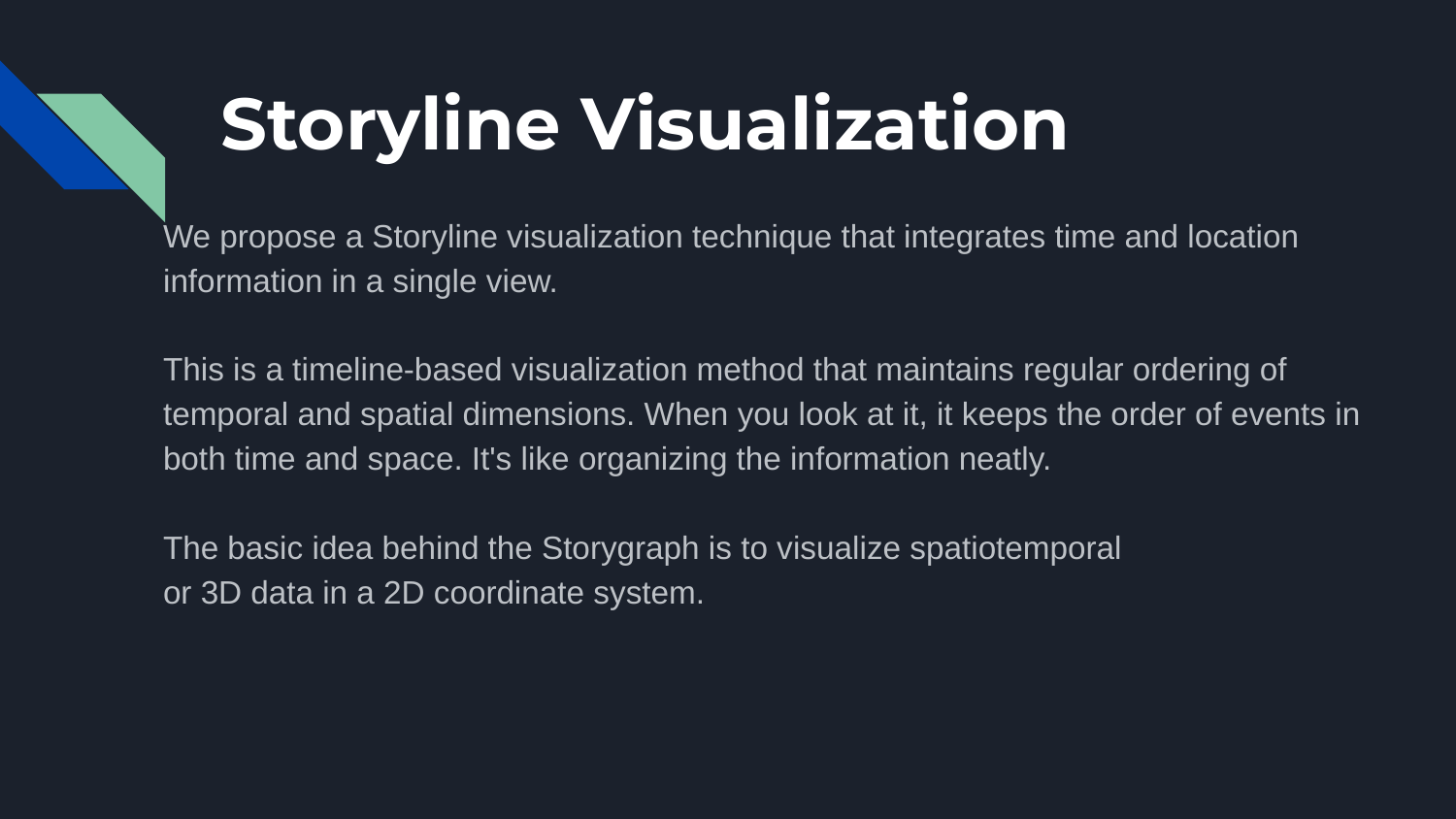

# Storyline Visualization
We propose a Storyline visualization technique that integrates time and location information in a single view.

This is a timeline-based visualization method that maintains regular ordering of temporal and spatial dimensions. When you look at it, it keeps the order of events in both time and space. It's like organizing the information neatly.

The basic idea behind the Storygraph is to visualize spatiotemporal
or 3D data in a 2D coordinate system.